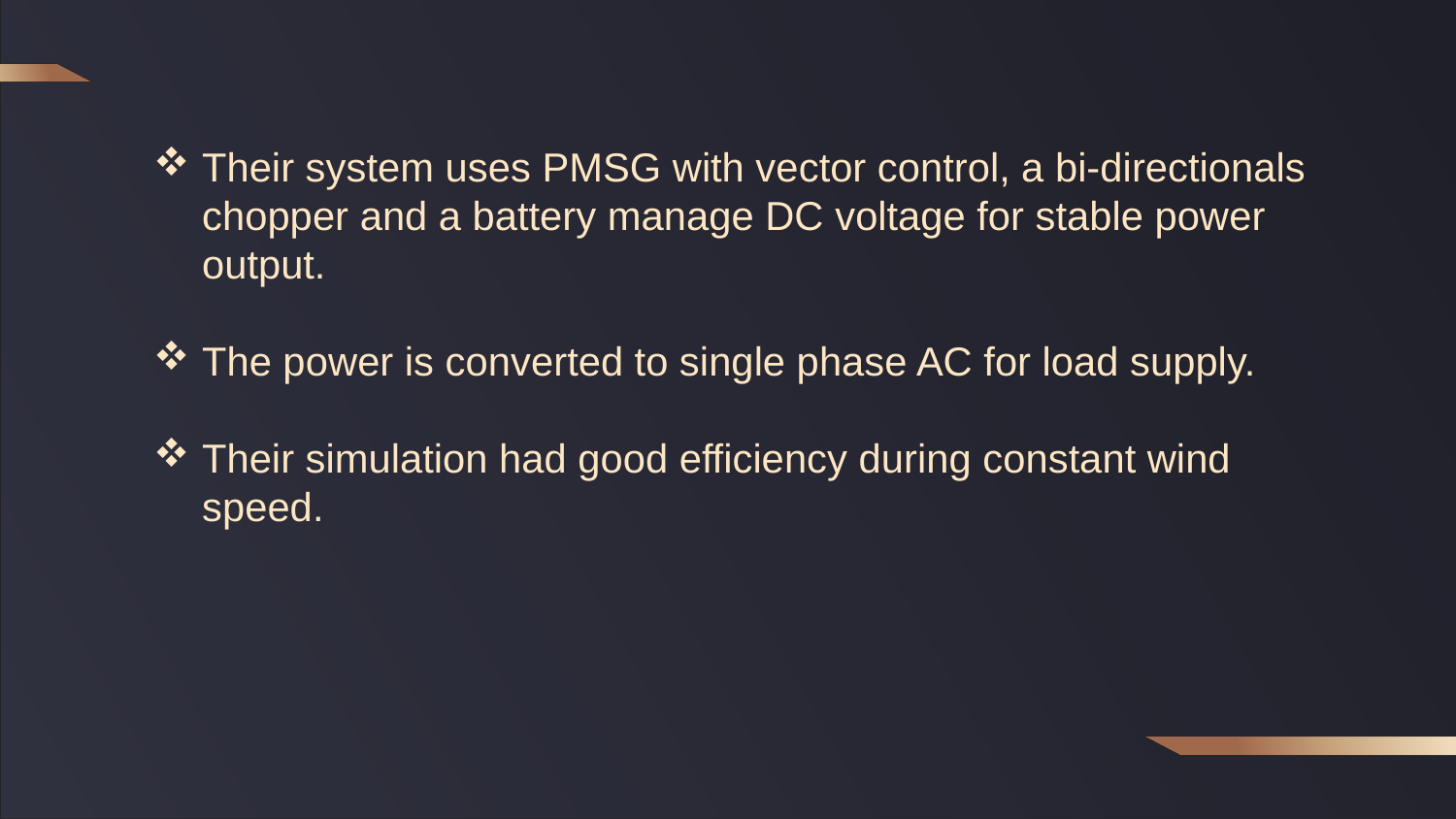

Their system uses PMSG with vector control, a bi-directionals chopper and a battery manage DC voltage for stable power output.

The power is converted to single phase AC for load supply.

Their simulation had good efficiency during constant wind speed.